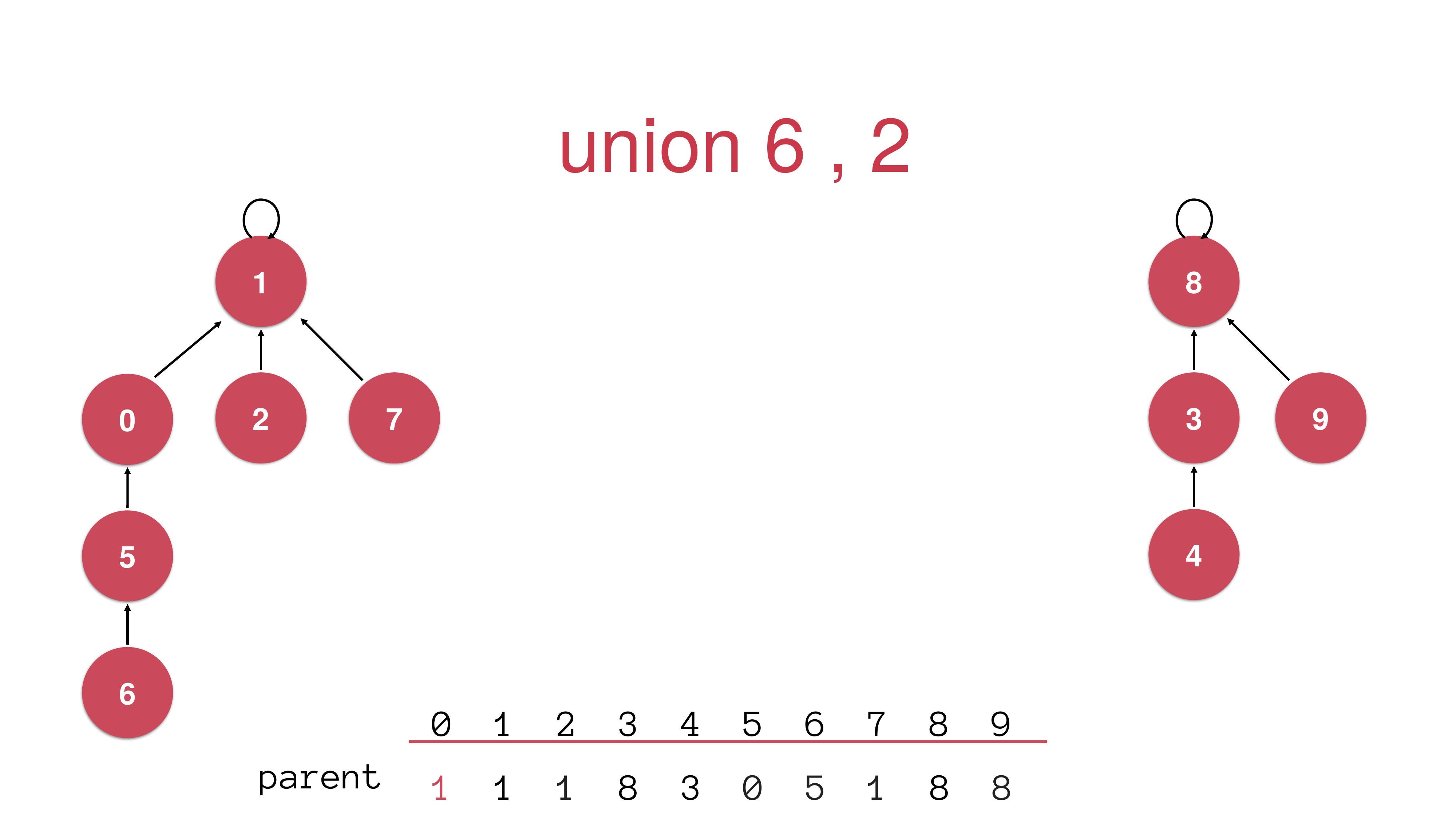

# union 6 , 2

1

2
7
0

5

6

8

3

4
9
0  1  2  3  4  5  6  7  8  9

parent
1  1  1  8  3  0  5  1  8  8